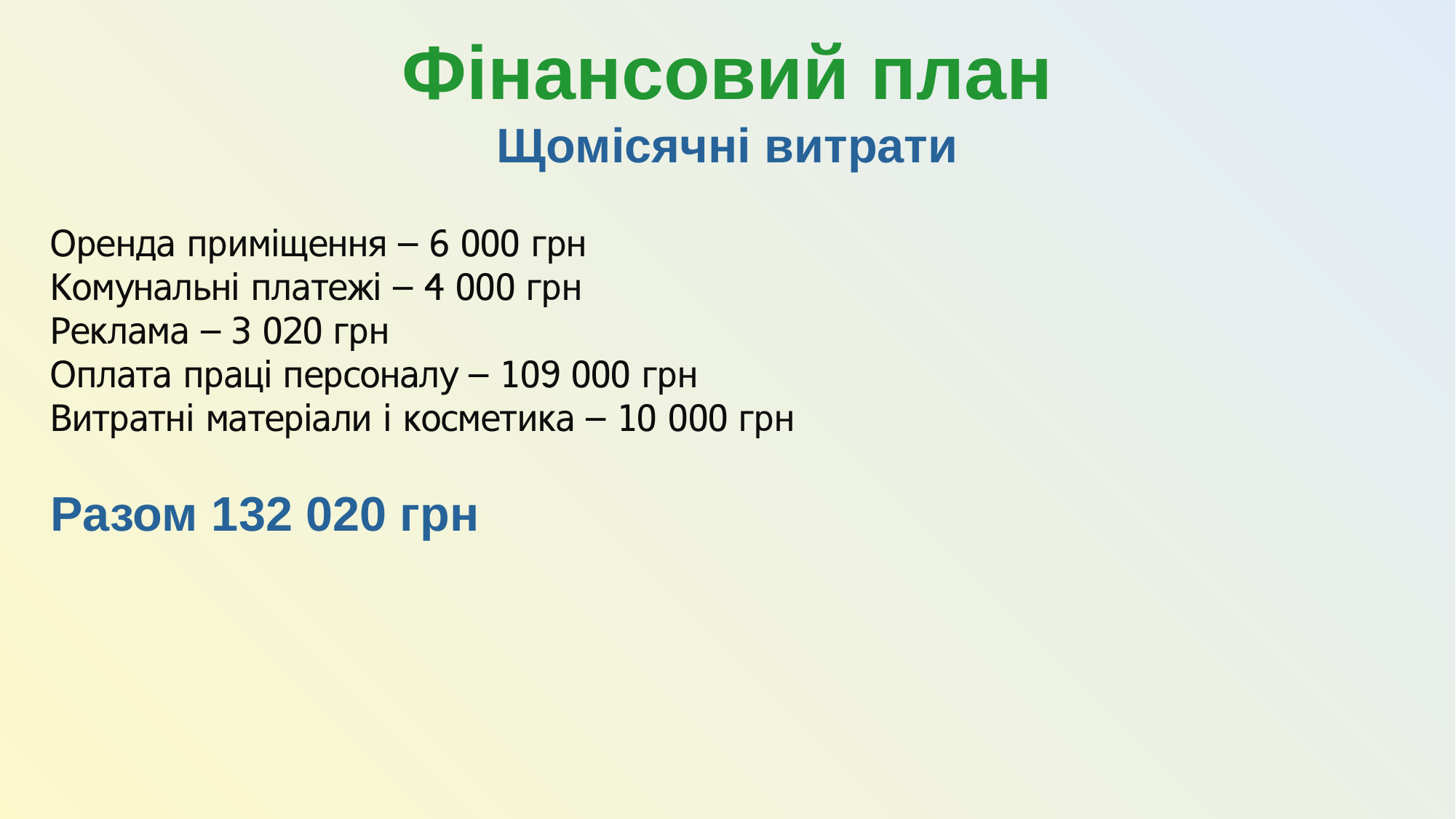

Фінансовий план
Щомісячні витрати
Оренда приміщення – 6 000 грн
Комунальні платежі – 4 000 грн
Реклама – 3 020 грн
Оплата праці персоналу – 109 000 грн
Витратні матеріали і косметика – 10 000 грн

Разом 132 020 грн